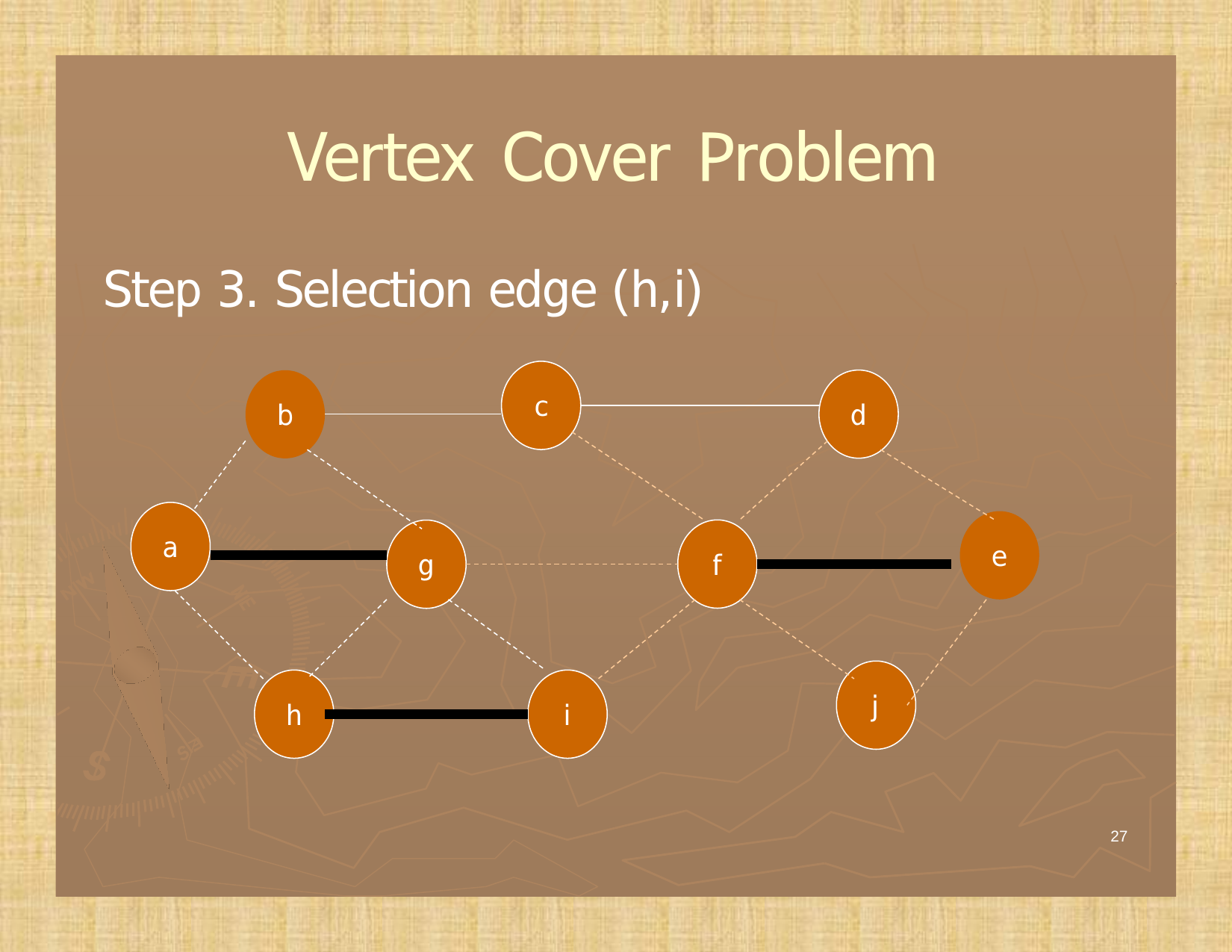

Vertex
Cover
Problem

Step
3.
Selection
edge
(h,i)

c
d
b

a

e

f
g

j

h
i

27